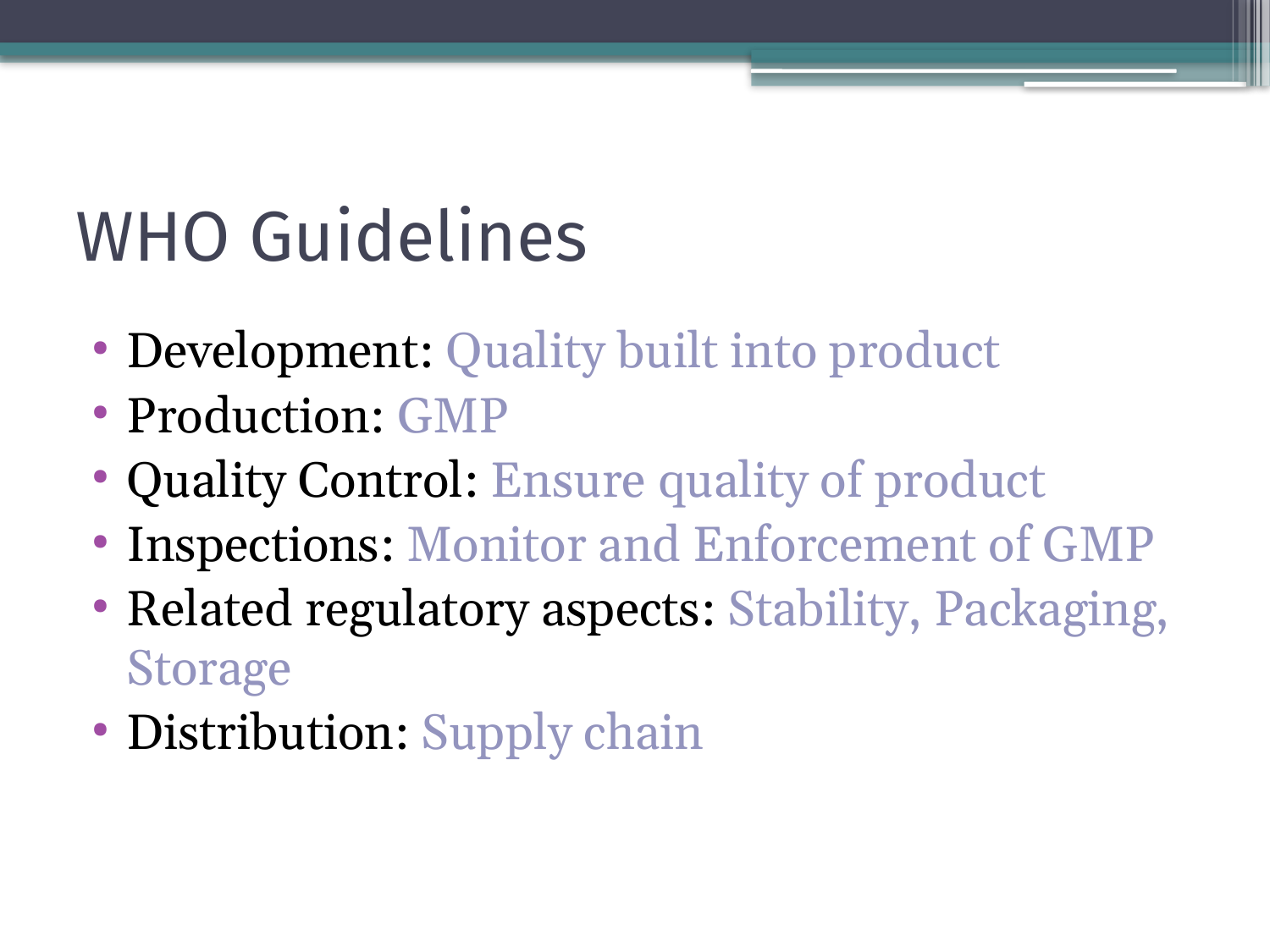

# WHO Guidelines
Development: Quality built into product
Production: GMP
Quality Control: Ensure quality of product
Inspections: Monitor and Enforcement of GMP
Related regulatory aspects: Stability, Packaging, Storage
Distribution: Supply chain